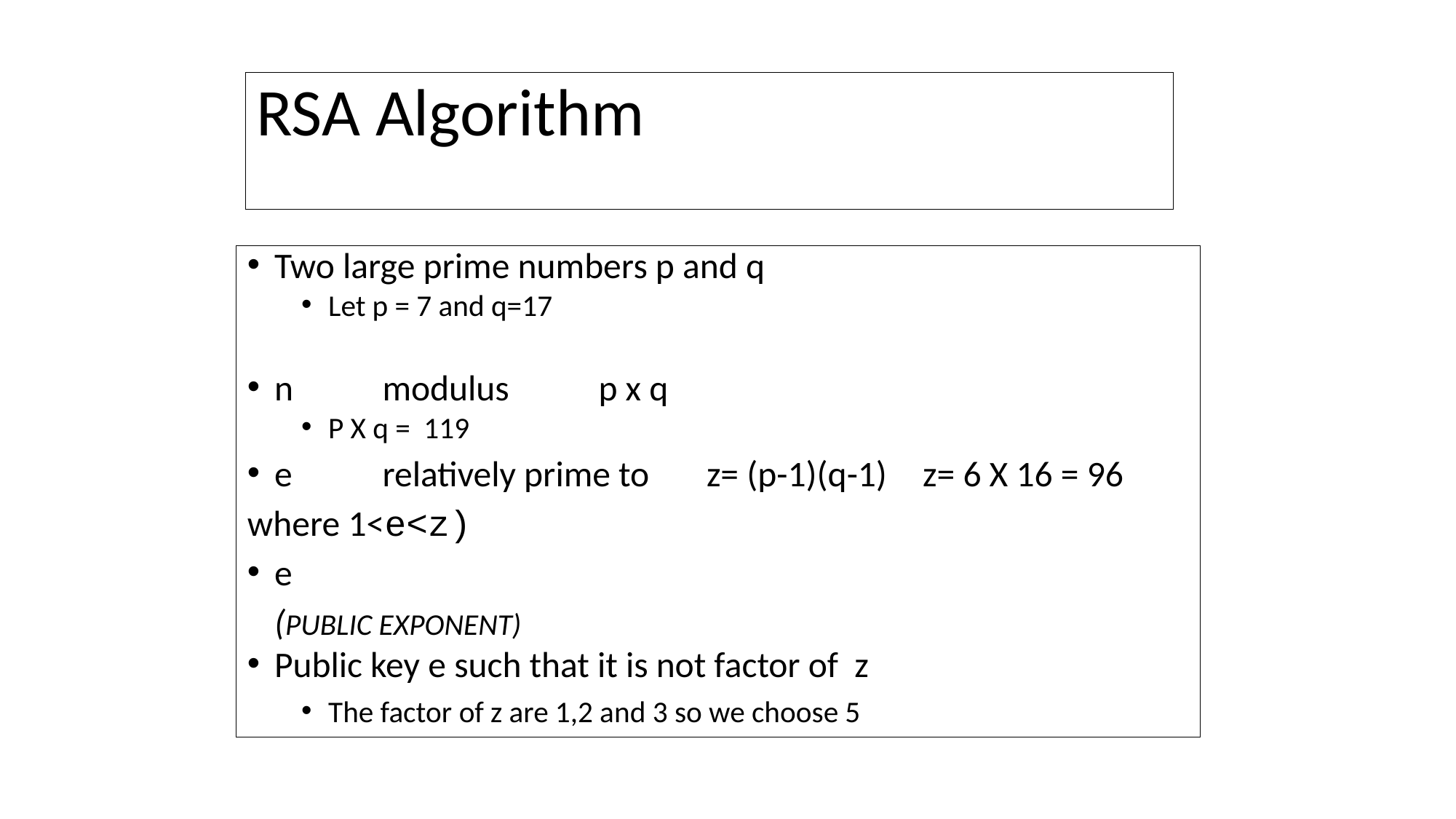

# RSA Algorithm
Two large prime numbers p and q
Let p = 7 and q=17

n 	modulus 		p x q
P X q =  119
e 	relatively prime to 	z= (p-1)(q-1)  	z= 6 X 16 = 96
where 1<e<z)
e
					(PUBLIC EXPONENT)
Public key e such that it is not factor of  z
The factor of z are 1,2 and 3 so we choose 5